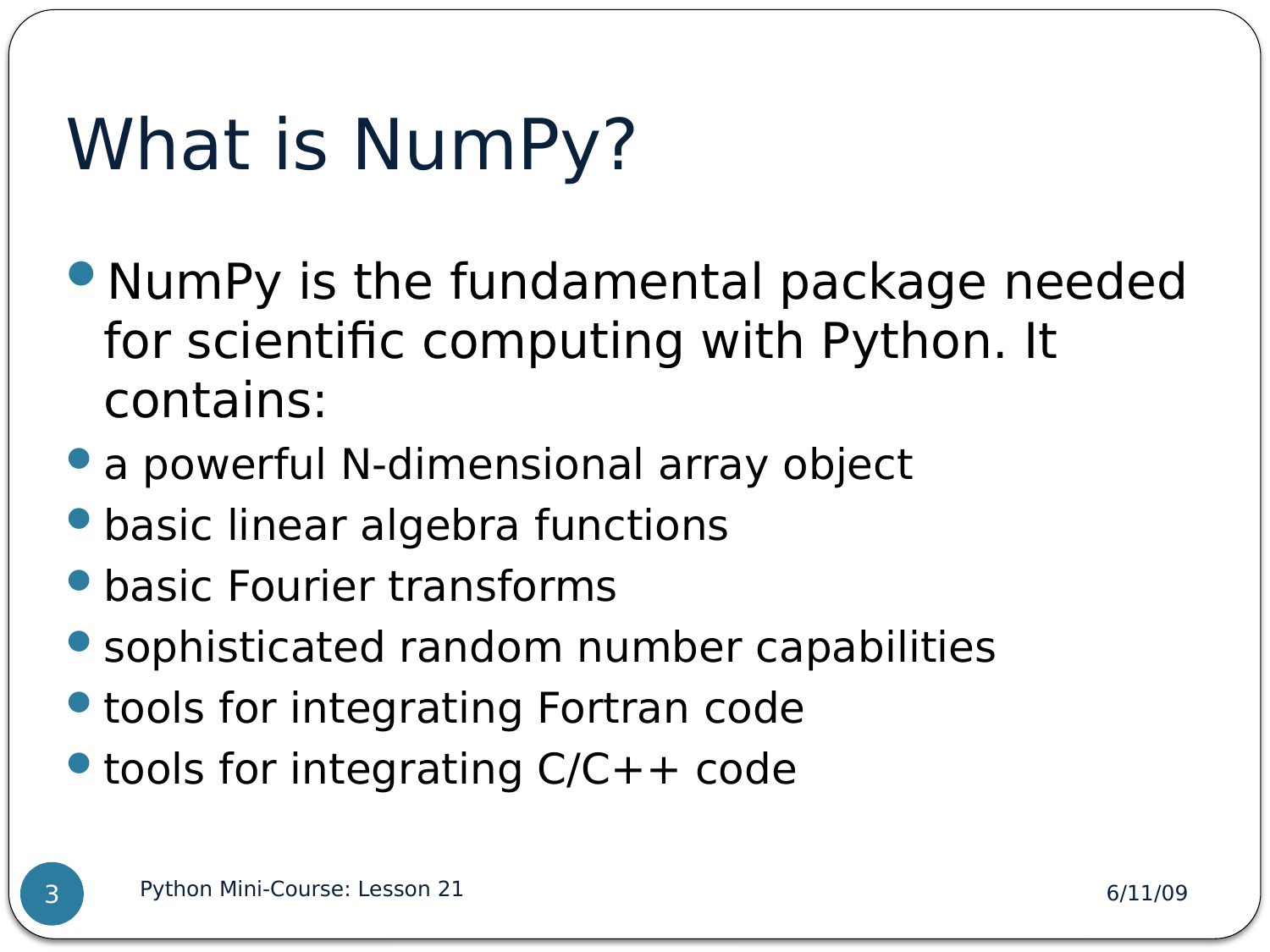

# What is NumPy?
NumPy is the fundamental package needed for scientific computing with Python. It contains:
a powerful N-dimensional array object
basic linear algebra functions
basic Fourier transforms
sophisticated random number capabilities
tools for integrating Fortran code
tools for integrating C/C++ code
Python Mini-Course: Lesson 21
6/11/09
3